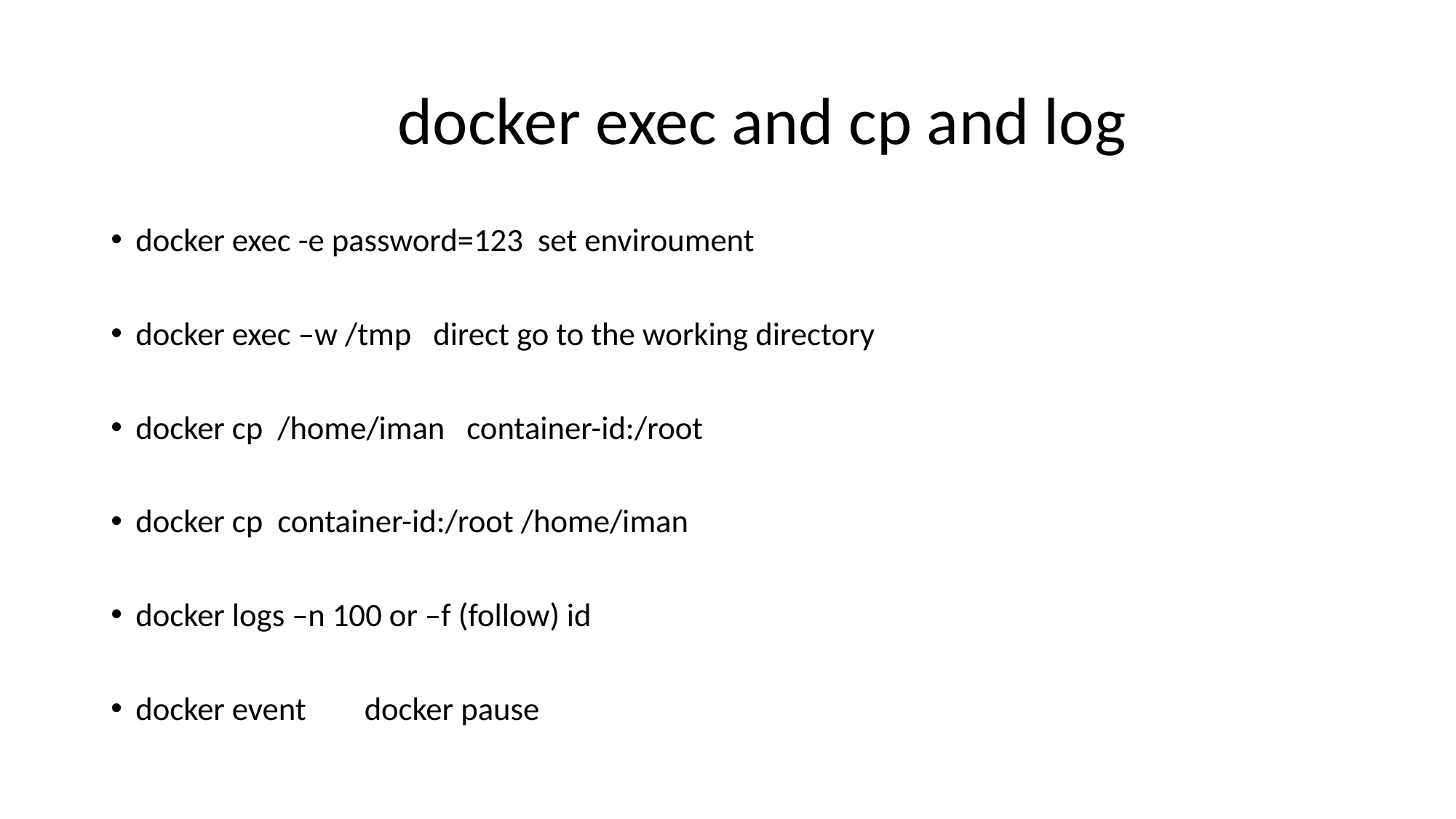

# docker exec and cp and log
docker exec -e password=123  set enviroument

docker exec –w /tmp   direct go to the working directory

docker cp  /home/iman   container-id:/root

docker cp  container-id:/root /home/iman

docker logs –n 100 or –f (follow) id

docker event        docker pause